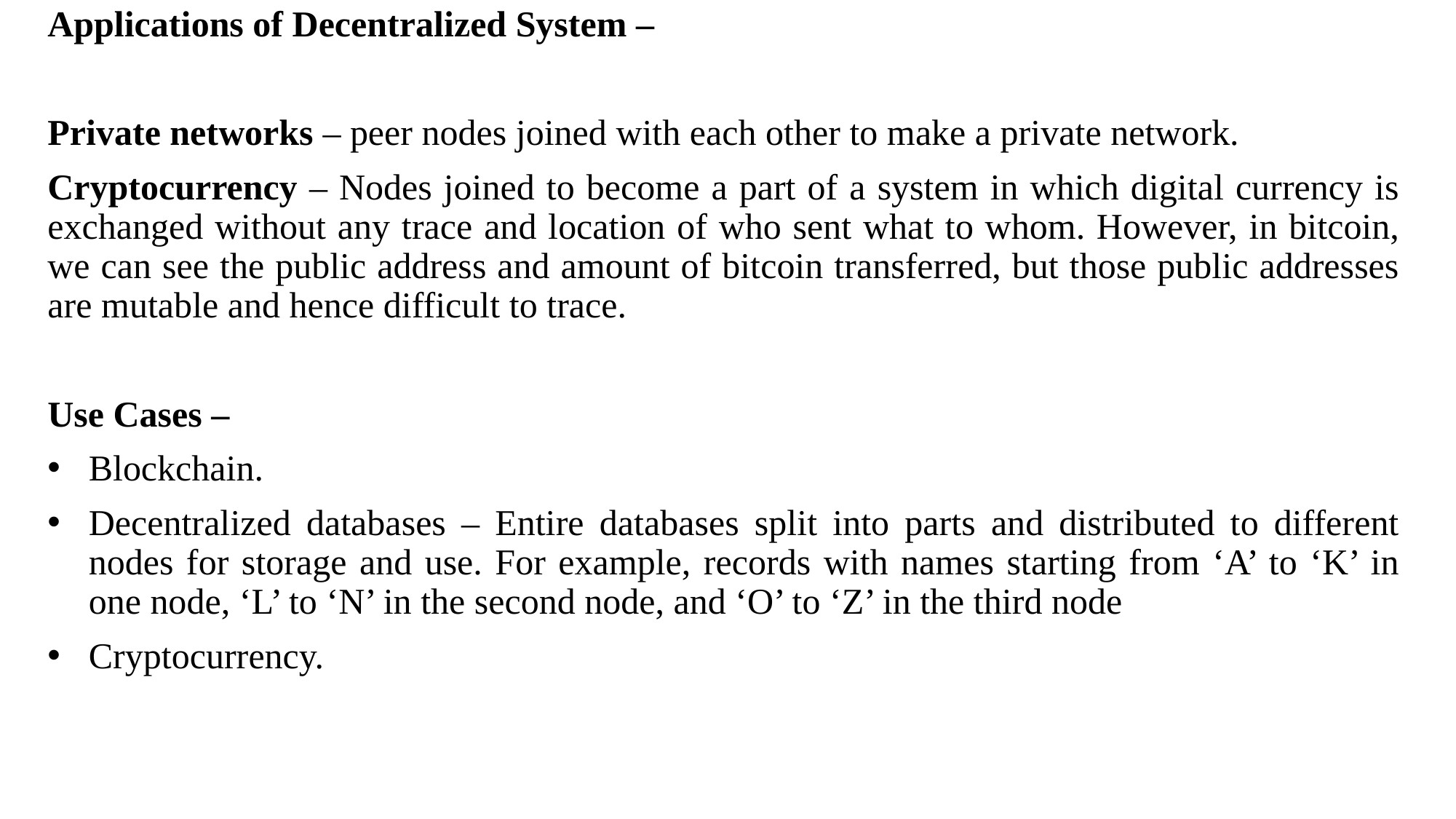

Applications of Decentralized System –

Private networks – peer nodes joined with each other to make a private network.
Cryptocurrency – Nodes joined to become a part of a system in which digital currency is exchanged without any trace and location of who sent what to whom. However, in bitcoin, we can see the public address and amount of bitcoin transferred, but those public addresses are mutable and hence difficult to trace.

Use Cases –
Blockchain.
Decentralized databases – Entire databases split into parts and distributed to different nodes for storage and use. For example, records with names starting from ‘A’ to ‘K’ in one node, ‘L’ to ‘N’ in the second node, and ‘O’ to ‘Z’ in the third node
Cryptocurrency.